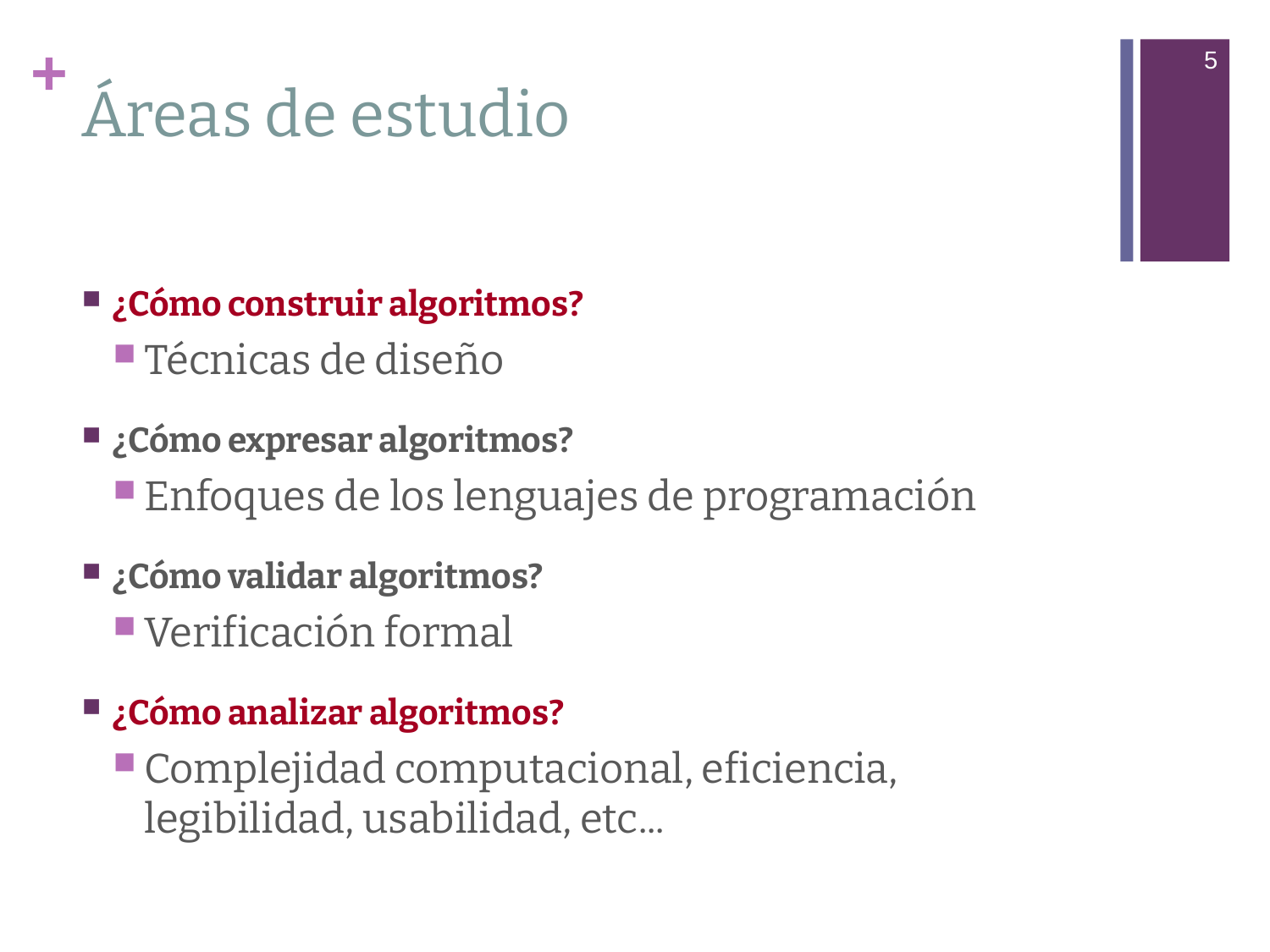

5
# Áreas de estudio
¿Cómo construir algoritmos?
Técnicas de diseño
¿Cómo expresar algoritmos?
Enfoques de los lenguajes de programación
¿Cómo validar algoritmos?
Verificación formal
¿Cómo analizar algoritmos?
Complejidad computacional, eficiencia, legibilidad, usabilidad, etc...